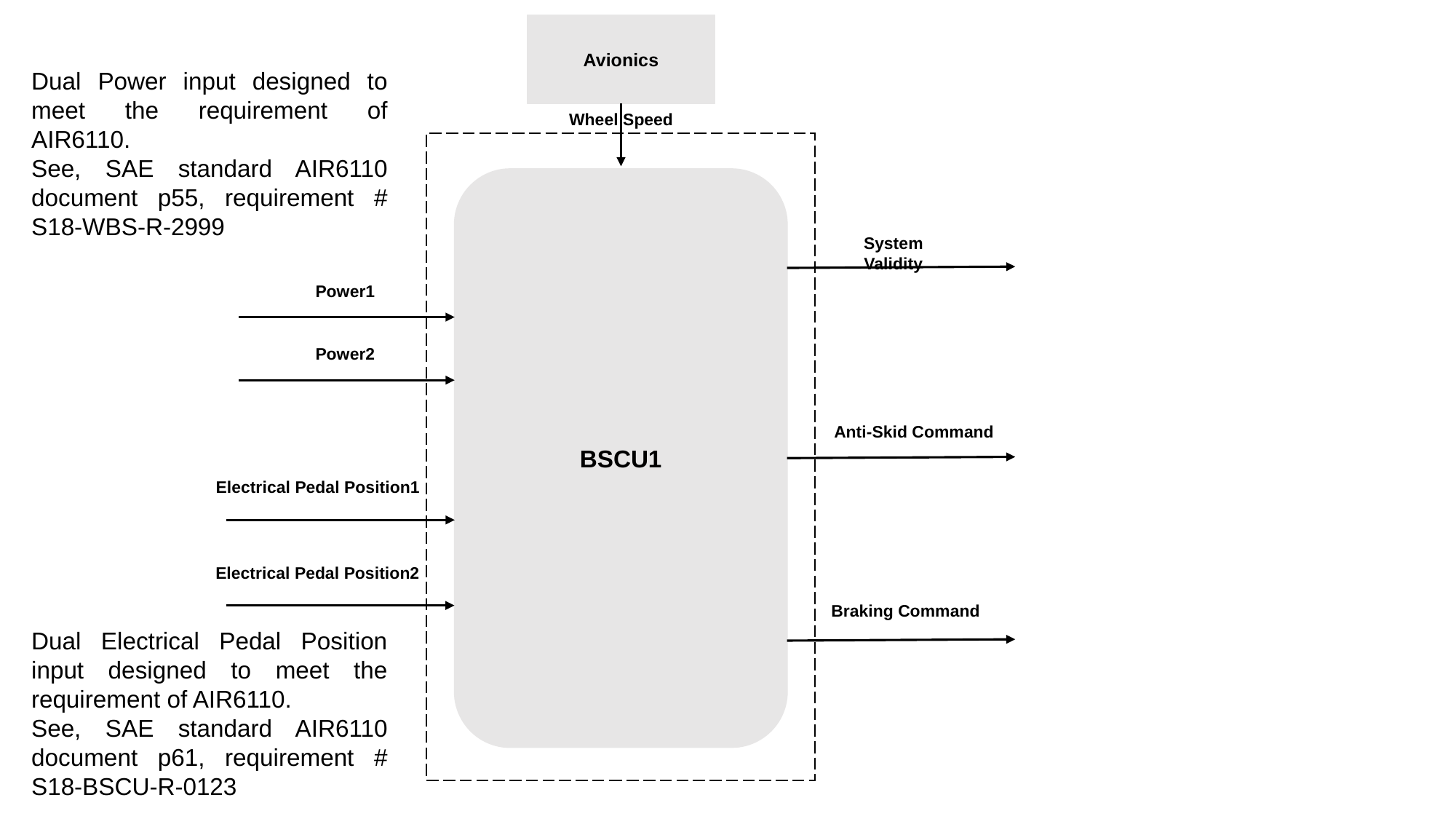

Avionics
Dual Power input designed to meet the requirement of AIR6110.
See, SAE standard AIR6110 document p55, requirement # S18-WBS-R-2999
Wheel Speed

BSCU1
System Validity
Power1
Power2
Anti-Skid Command
Electrical Pedal Position1
Electrical Pedal Position2
Braking Command
Dual Electrical Pedal Position input designed to meet the requirement of AIR6110.
See, SAE standard AIR6110 document p61, requirement # S18-BSCU-R-0123